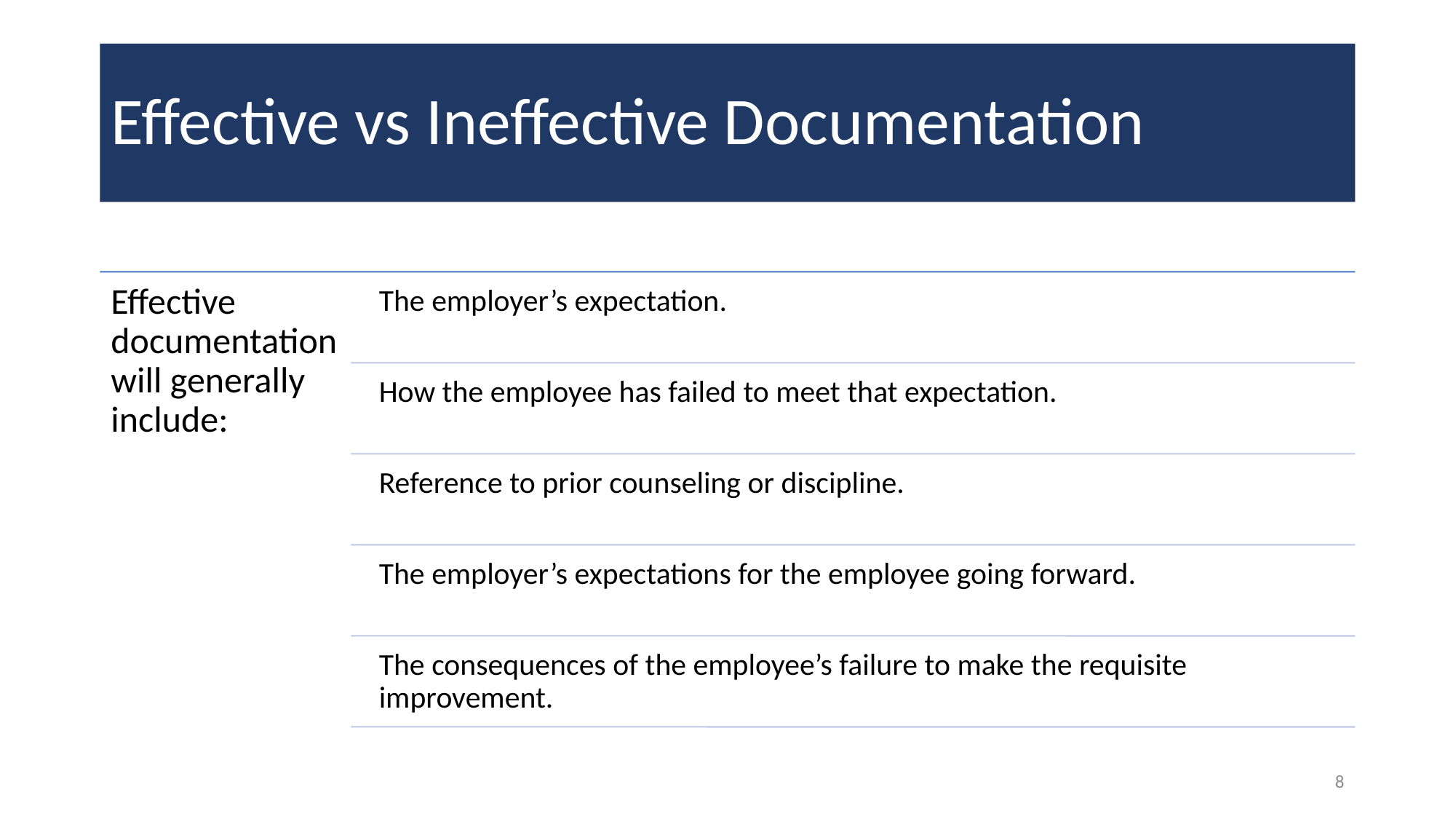

# Effective vs Ineffective Documentation
Effective documentation will generally include:
The employer’s expectation.
How the employee has failed to meet that expectation.
Reference to prior counseling or discipline.
The employer’s expectations for the employee going forward.
The consequences of the employee’s failure to make the requisite improvement.
8